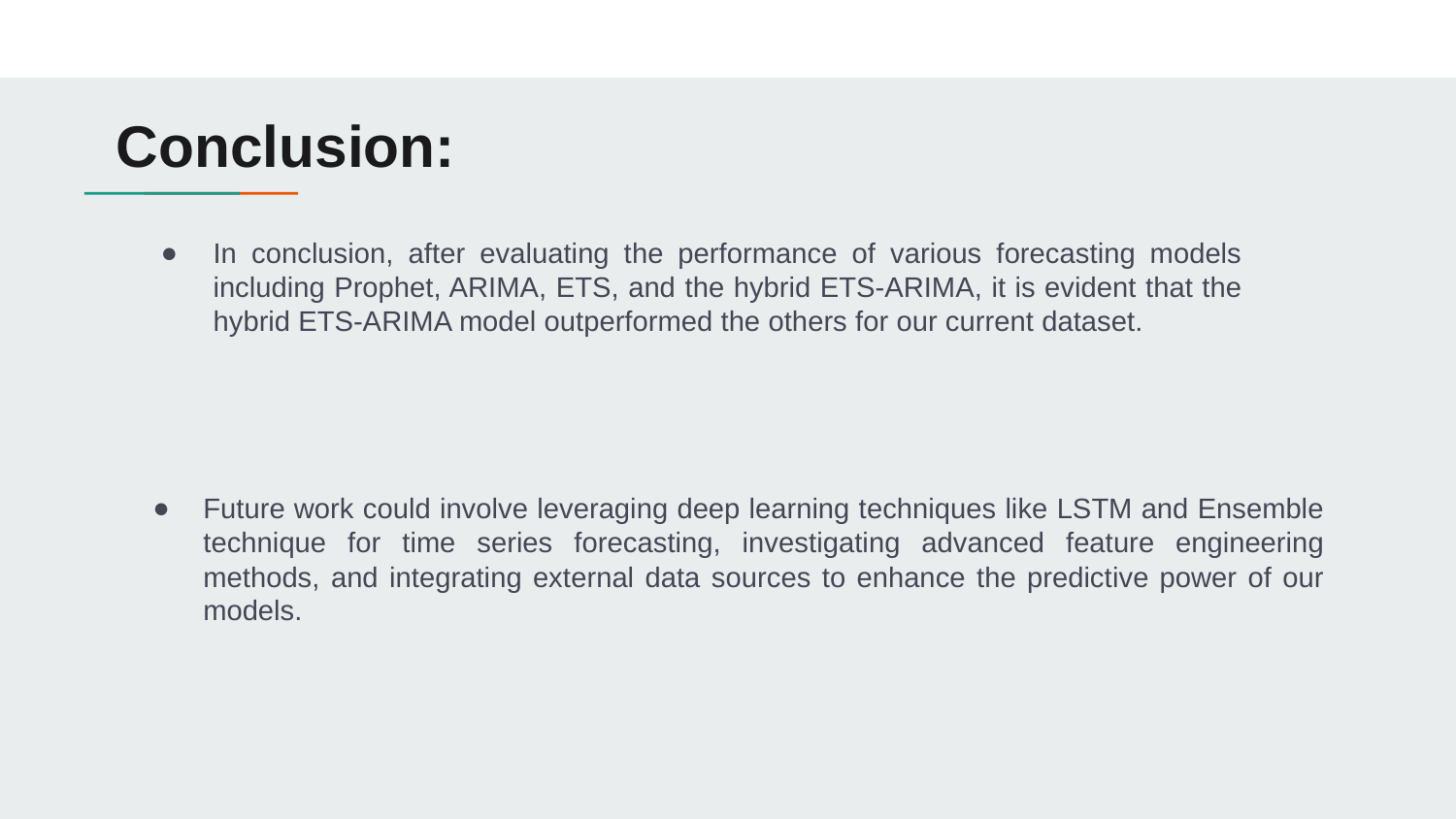

# Conclusion:

In conclusion, after evaluating the performance of various forecasting models including Prophet, ARIMA, ETS, and the hybrid ETS-ARIMA, it is evident that the hybrid ETS-ARIMA model outperformed the others for our current dataset.
Future work could involve leveraging deep learning techniques like LSTM and Ensemble technique for time series forecasting, investigating advanced feature engineering methods, and integrating external data sources to enhance the predictive power of our models.